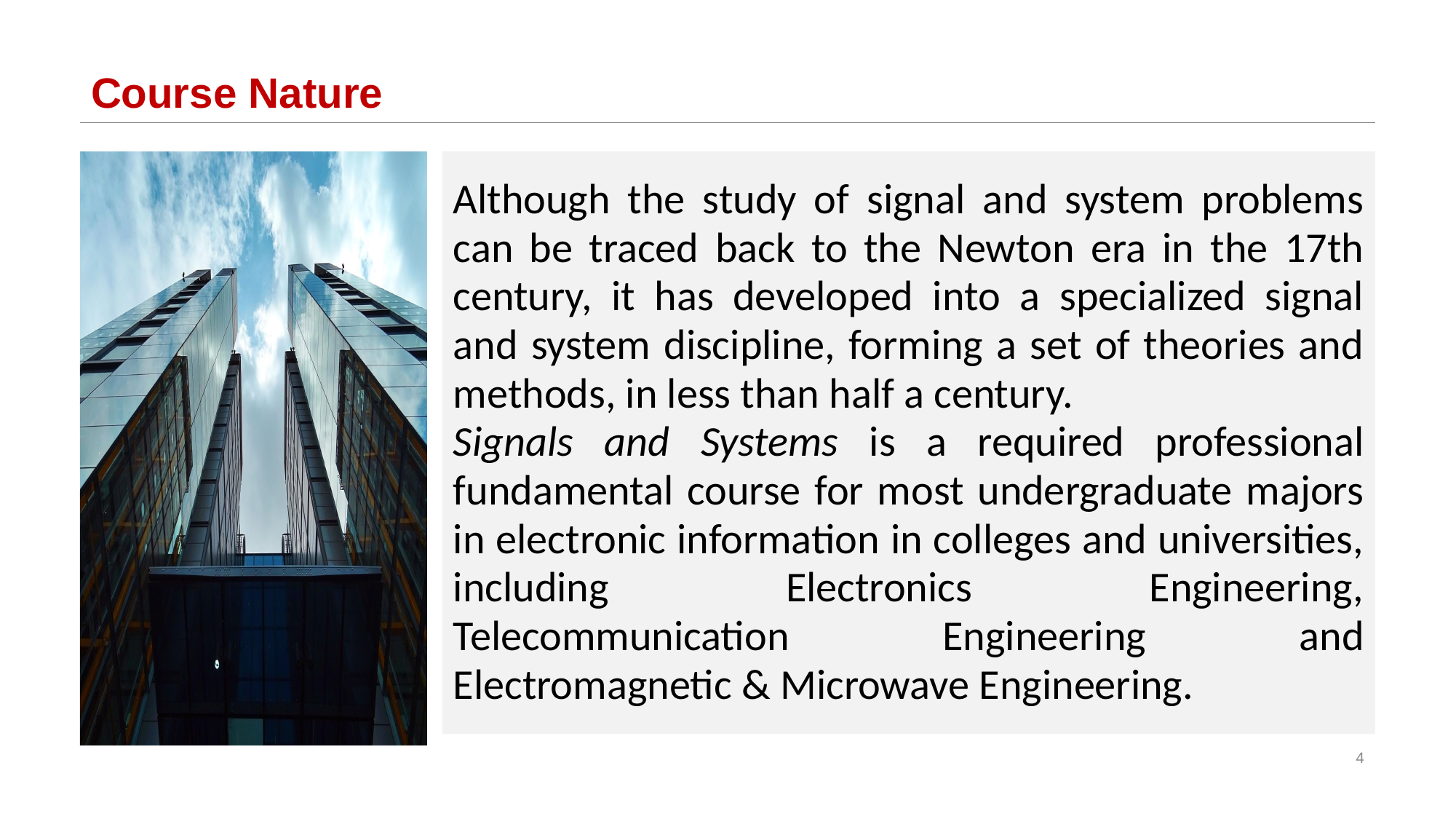

# Course Nature

Although the study of signal and system problems can be traced back to the Newton era in the 17th century, it has developed into a specialized signal and system discipline, forming a set of theories and methods, in less than half a century.
Signals and Systems is a required professional fundamental course for most undergraduate majors in electronic information in colleges and universities, including Electronics Engineering, Telecommunication Engineering and Electromagnetic & Microwave Engineering.

4